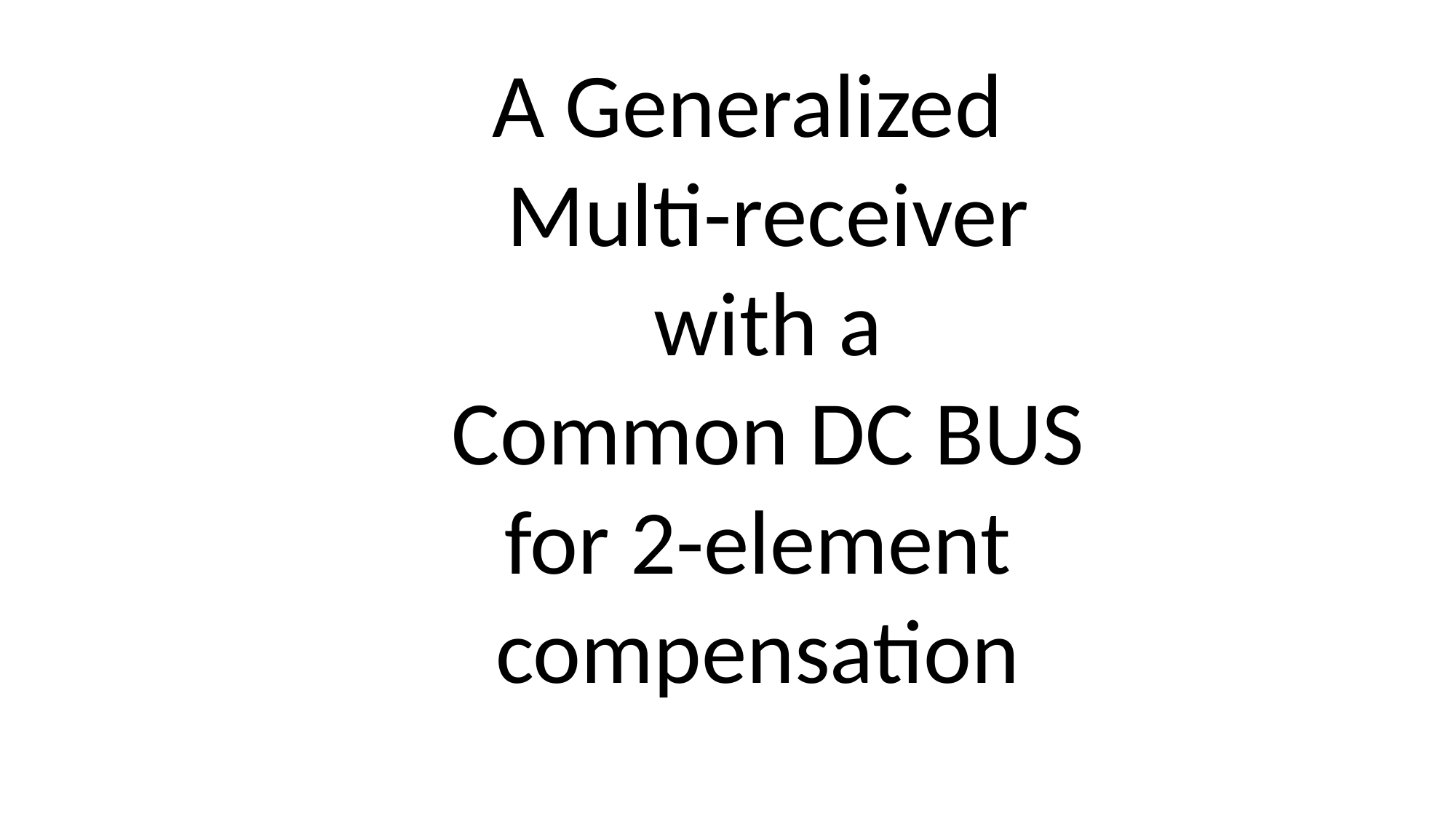

A Generalized
Multi-receiver with a
Common DC BUS
for 2-element  compensation